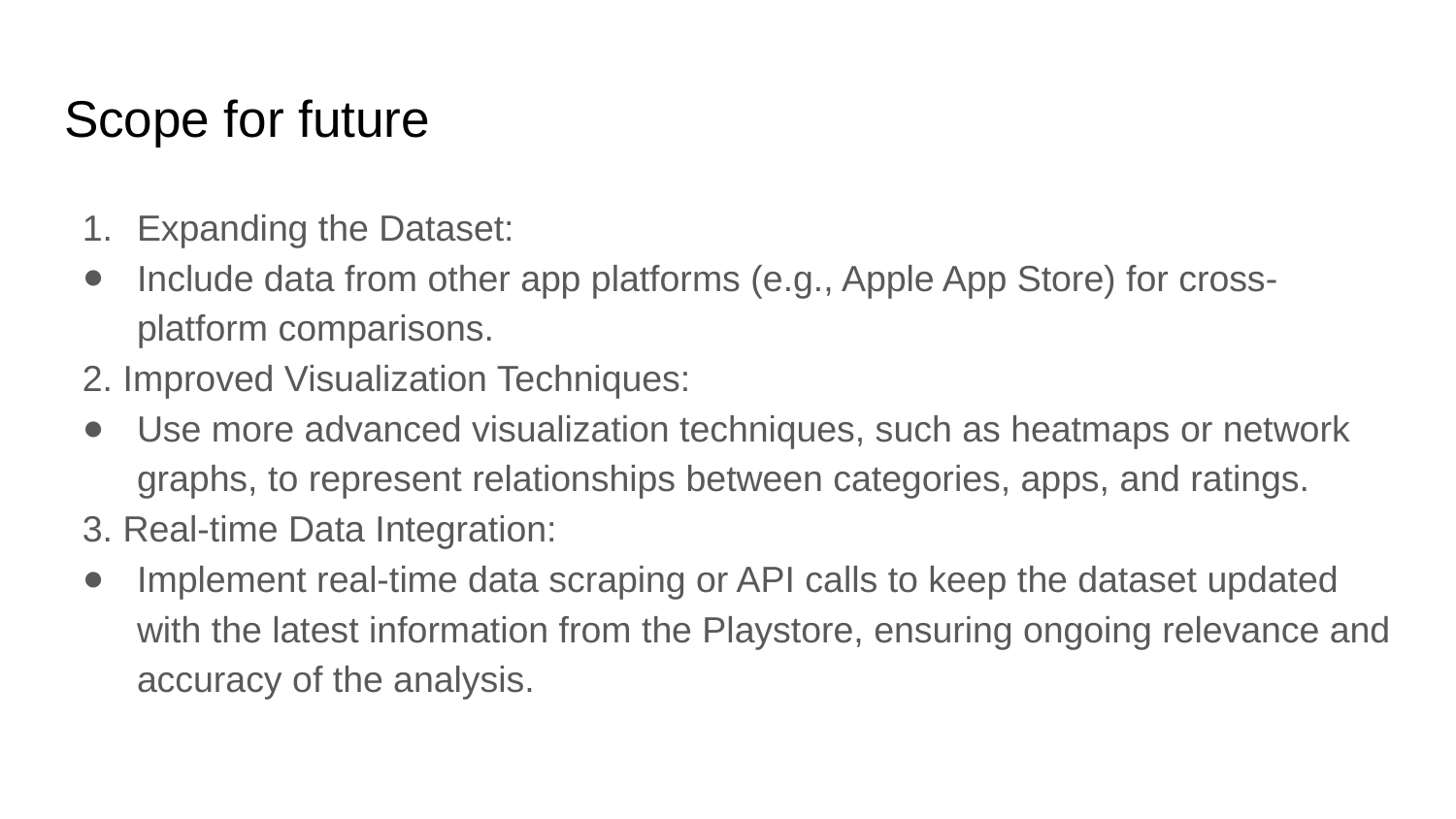

# Scope for future
Expanding the Dataset:
Include data from other app platforms (e.g., Apple App Store) for cross-platform comparisons.
2. Improved Visualization Techniques:
Use more advanced visualization techniques, such as heatmaps or network graphs, to represent relationships between categories, apps, and ratings.
3. Real-time Data Integration:
Implement real-time data scraping or API calls to keep the dataset updated with the latest information from the Playstore, ensuring ongoing relevance and accuracy of the analysis.